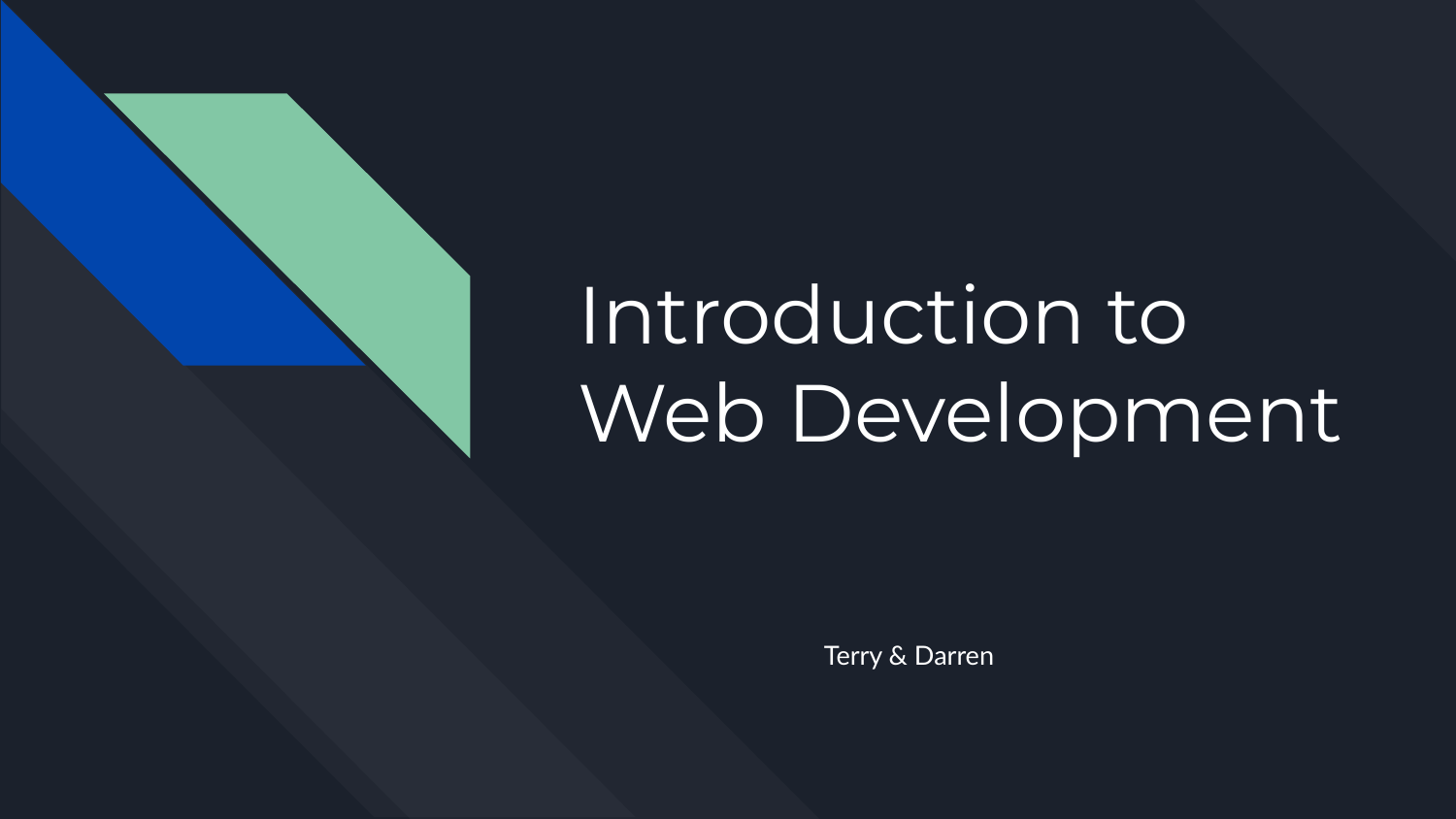

# Introduction to Web Development
Terry & Darren